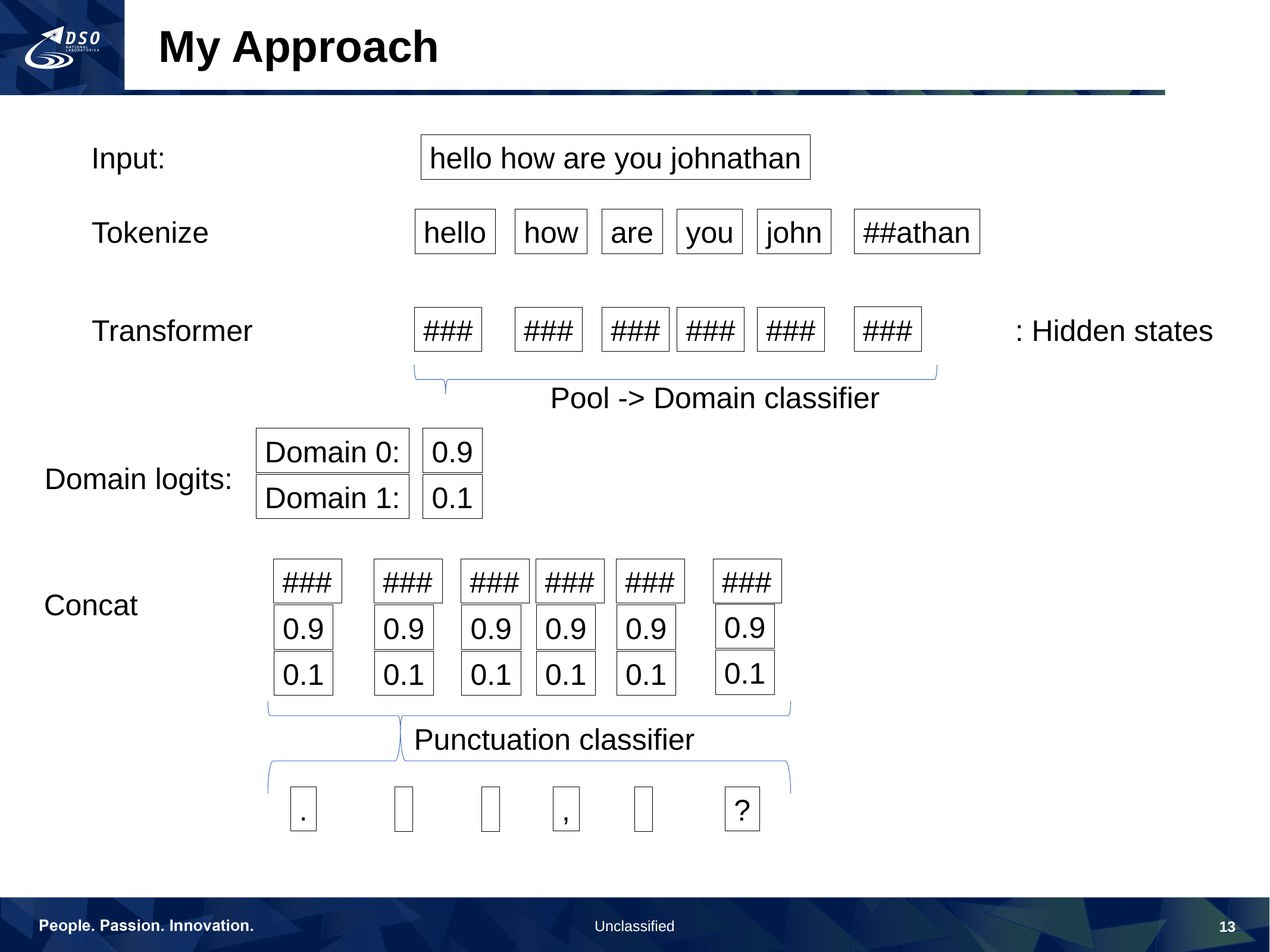

# My Approach

Input:
hello how are you johnathan
Tokenize
##athan
you
are
hello
how
john
Transformer
###
###
###
###
###
###
: Hidden states
Pool -> Domain classifier
Domain 0:
0.9

Domain logits:
Domain 1:
0.1

###
###
###
###
###
###
Concat
0.9
0.9
0.9
0.9
0.9
0.9
0.1
0.1
0.1
0.1
0.1
0.1
Punctuation classifier
.

,

?
13